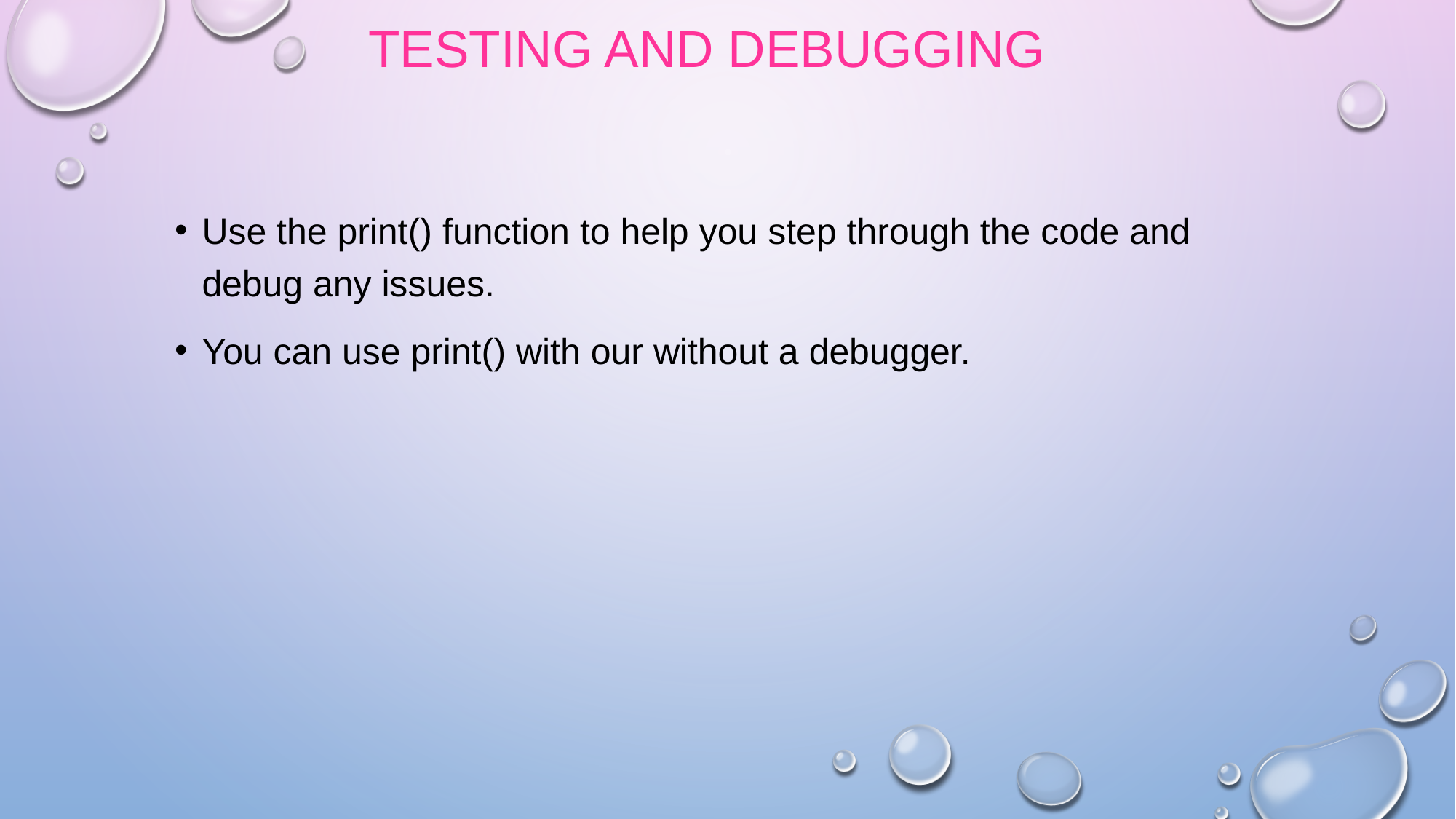

# Testing and debugging

Use the print() function to help you step through the code and debug any issues.
You can use print() with our without a debugger.